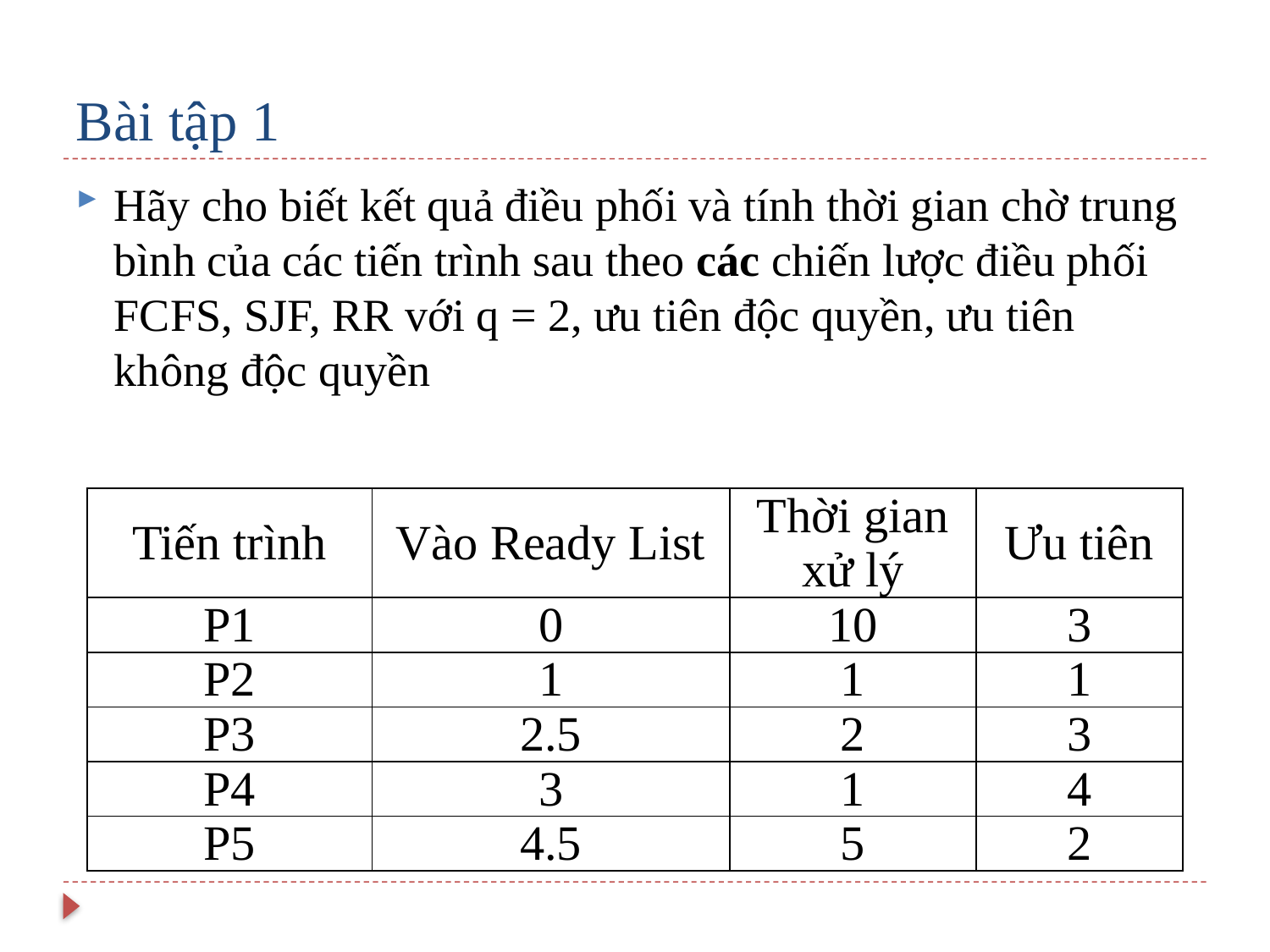

# Bài tập 1
Hãy cho biết kết quả điều phối và tính thời gian chờ trung bình của các tiến trình sau theo các chiến lược điều phối FCFS, SJF, RR với q = 2, ưu tiên độc quyền, ưu tiên không độc quyền

| Tiến trình | Vào Ready List | Thời gian xử lý | Ưu tiên |
| --- | --- | --- | --- |
| P1 | 0 | 10 | 3 |
| P2 | 1 | 1 | 1 |
| P3 | 2.5 | 2 | 3 |
| P4 | 3 | 1 | 4 |
| P5 | 4.5 | 5 | 2 |